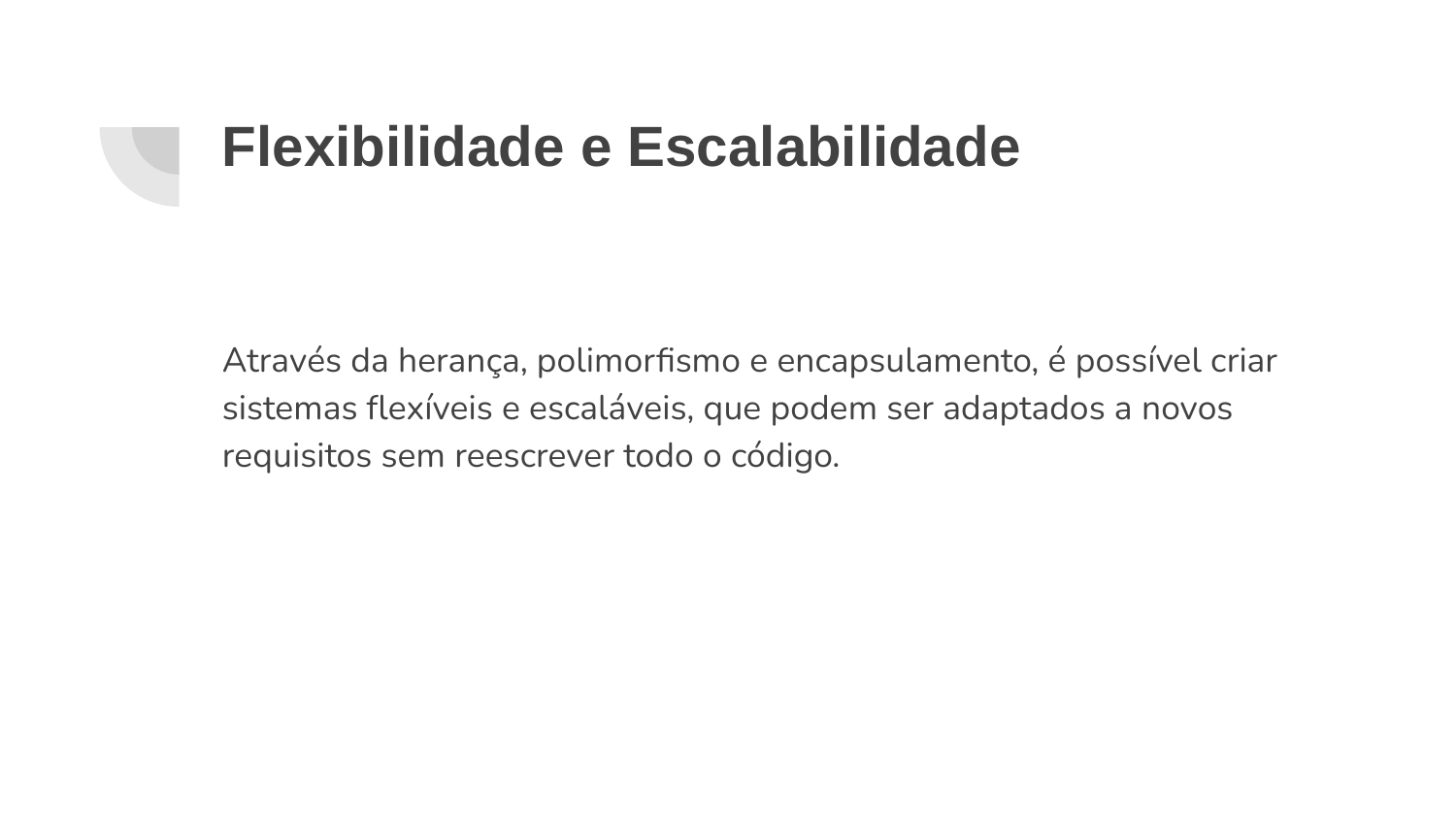

# Flexibilidade e Escalabilidade
Através da herança, polimorfismo e encapsulamento, é possível criar sistemas flexíveis e escaláveis, que podem ser adaptados a novos requisitos sem reescrever todo o código.